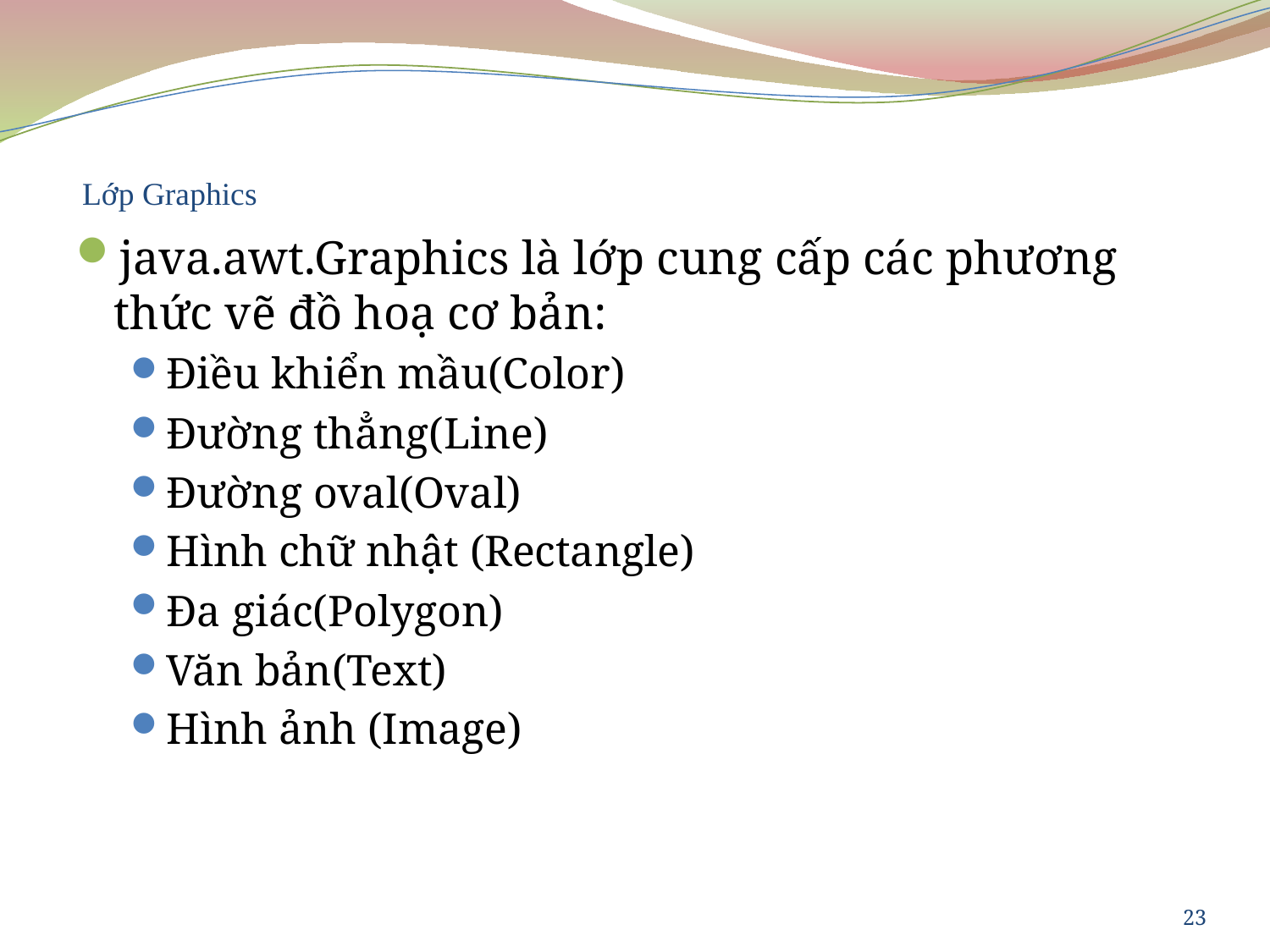

# Lớp Graphics
java.awt.Graphics là lớp cung cấp các phương thức vẽ đồ hoạ cơ bản:
Điều khiển mầu(Color)
Đường thẳng(Line)
Đường oval(Oval)
Hình chữ nhật (Rectangle)
Đa giác(Polygon)
Văn bản(Text)
Hình ảnh (Image)
23